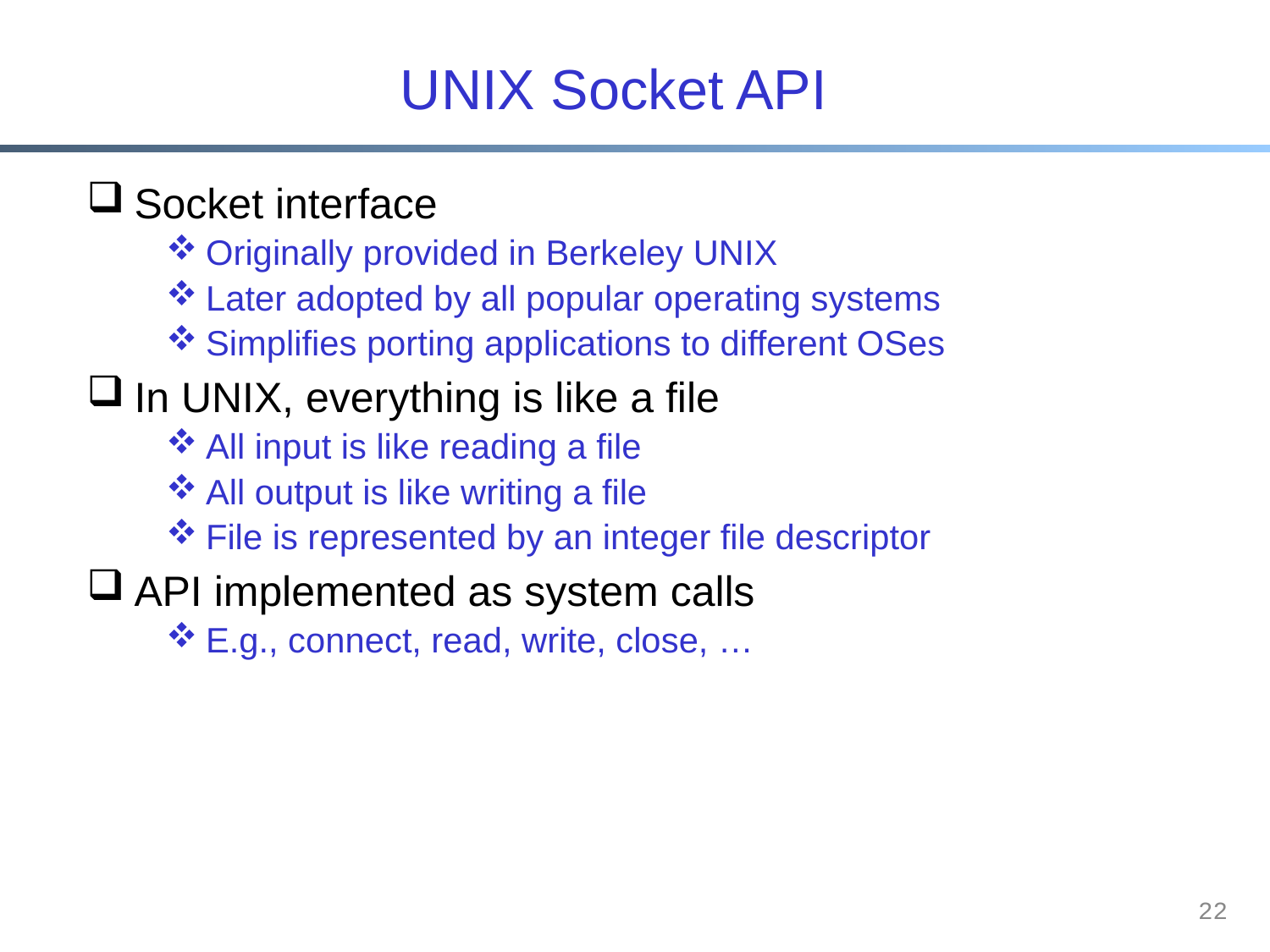

# UNIX Socket API
Socket interface
Originally provided in Berkeley UNIX
Later adopted by all popular operating systems
Simplifies porting applications to different OSes
In UNIX, everything is like a file
All input is like reading a file
All output is like writing a file
File is represented by an integer file descriptor
API implemented as system calls
E.g., connect, read, write, close, …
22